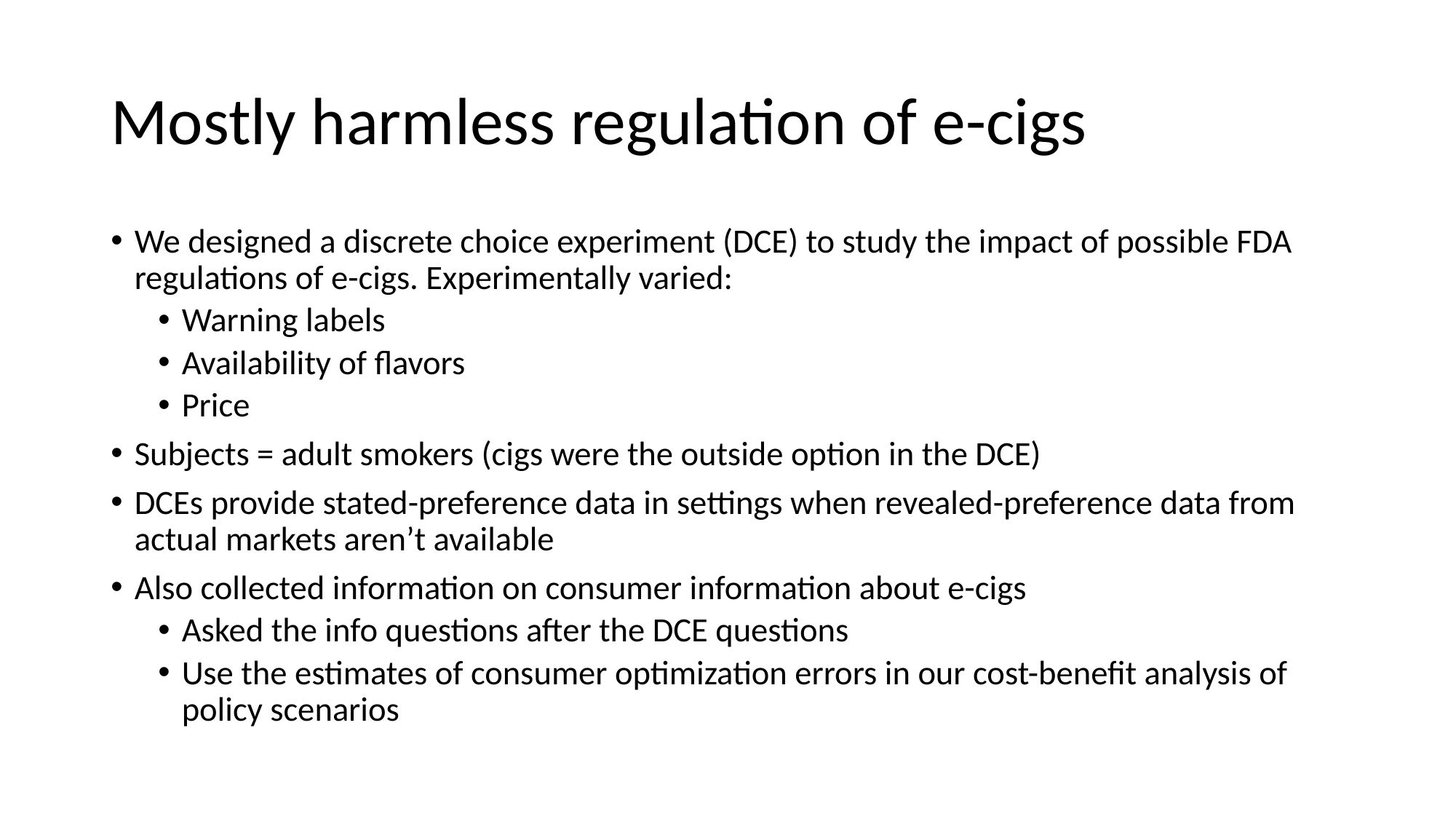

# Mostly harmless regulation of e-cigs
We designed a discrete choice experiment (DCE) to study the impact of possible FDA regulations of e-cigs. Experimentally varied:
Warning labels
Availability of flavors
Price
Subjects = adult smokers (cigs were the outside option in the DCE)
DCEs provide stated-preference data in settings when revealed-preference data from actual markets aren’t available
Also collected information on consumer information about e-cigs
Asked the info questions after the DCE questions
Use the estimates of consumer optimization errors in our cost-benefit analysis of policy scenarios